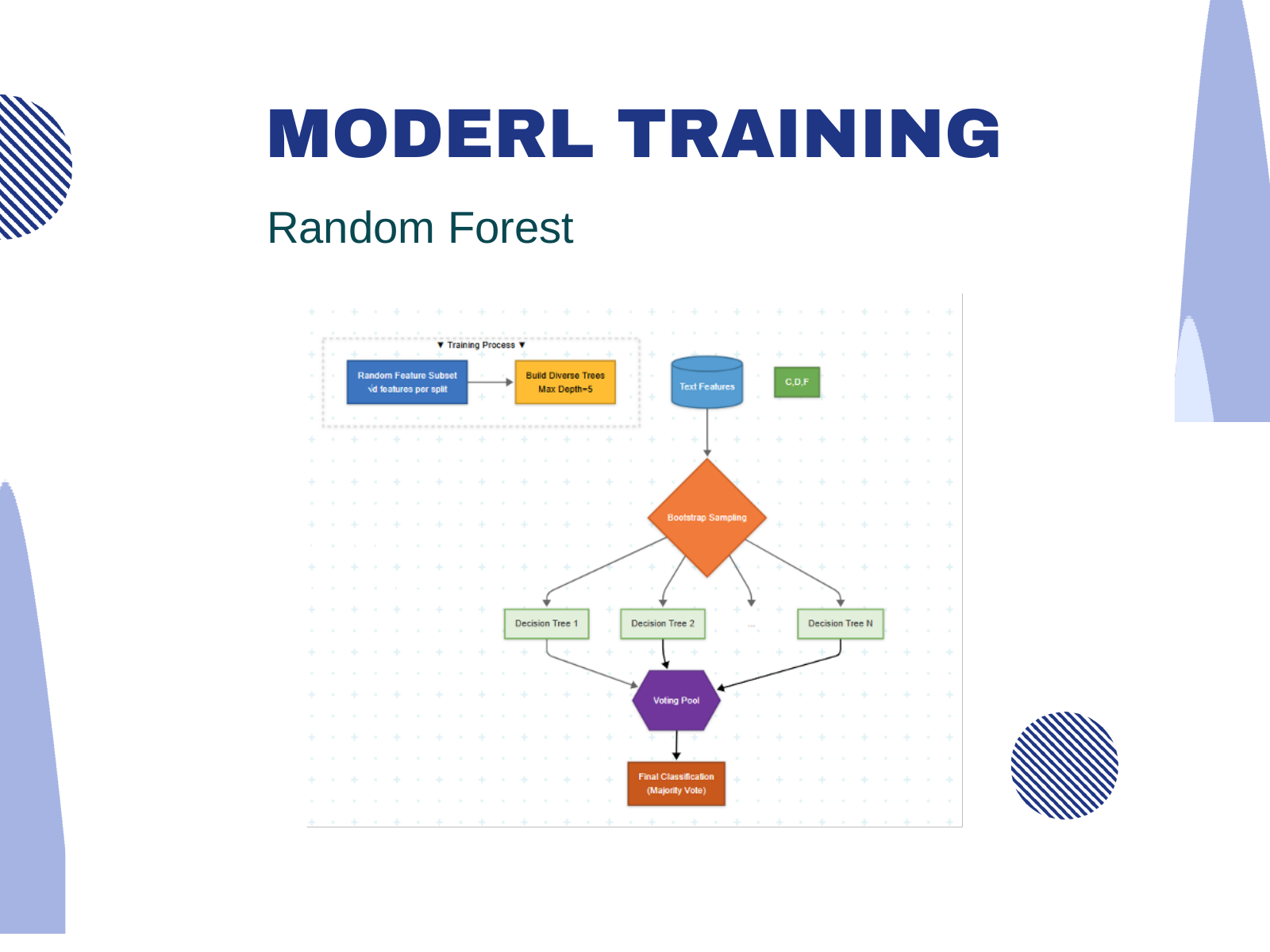

MODERL TRAINING

Random Forest

Cash Flows from Investing Activities